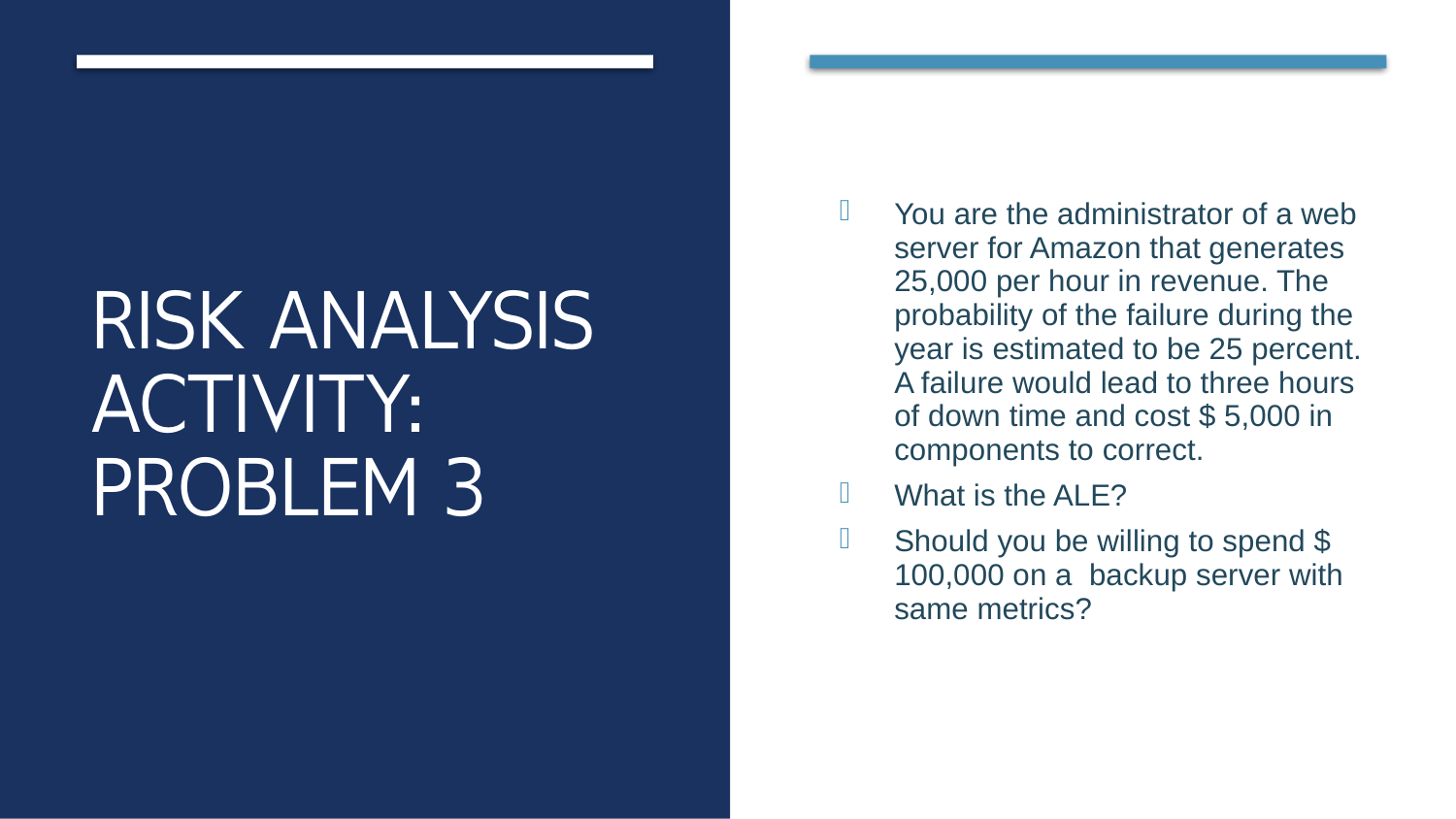

# Risk analysis activity: problem 3
You are the administrator of a web server for Amazon that generates 25,000 per hour in revenue. The probability of the failure during the year is estimated to be 25 percent. A failure would lead to three hours of down time and cost $ 5,000 in components to correct.
What is the ALE?
Should you be willing to spend $ 100,000 on a  backup server with same metrics?